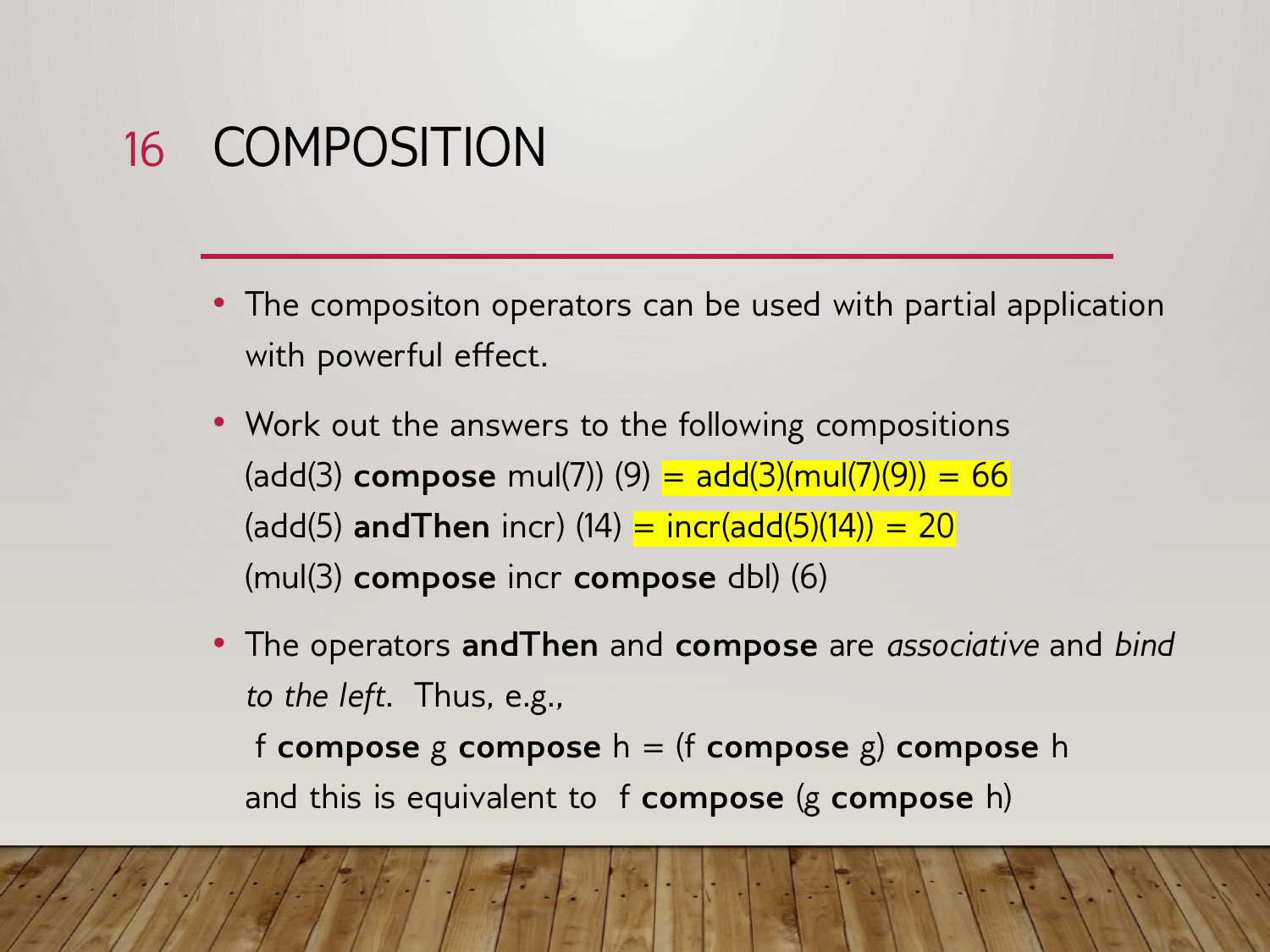

16
# composition
The compositon operators can be used with partial application with powerful effect.
Work out the answers to the following compositions
(add(3) compose mul(7)) (9) = add(3)(mul(7)(9)) = 66
(add(5) andThen incr) (14) = incr(add(5)(14)) = 20
(mul(3) compose incr compose dbl) (6)
The operators andThen and compose are associative and bind to the left.  Thus, e.g.,
 f compose g compose h = (f compose g) compose h
and this is equivalent to  f compose (g compose h)